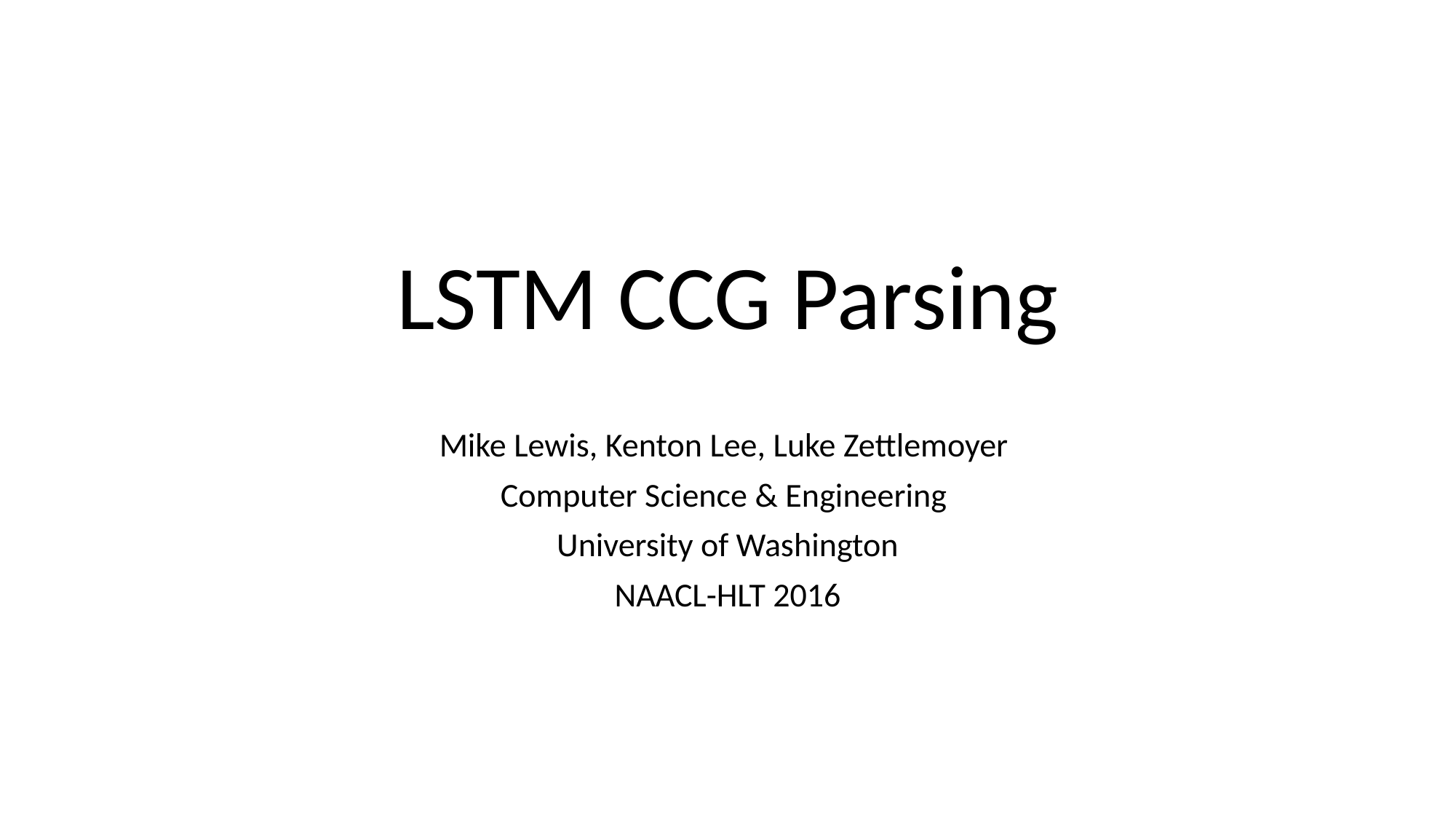

# LSTM CCG Parsing
Mike Lewis, Kenton Lee, Luke Zettlemoyer
Computer Science & Engineering
University of Washington
NAACL-HLT 2016